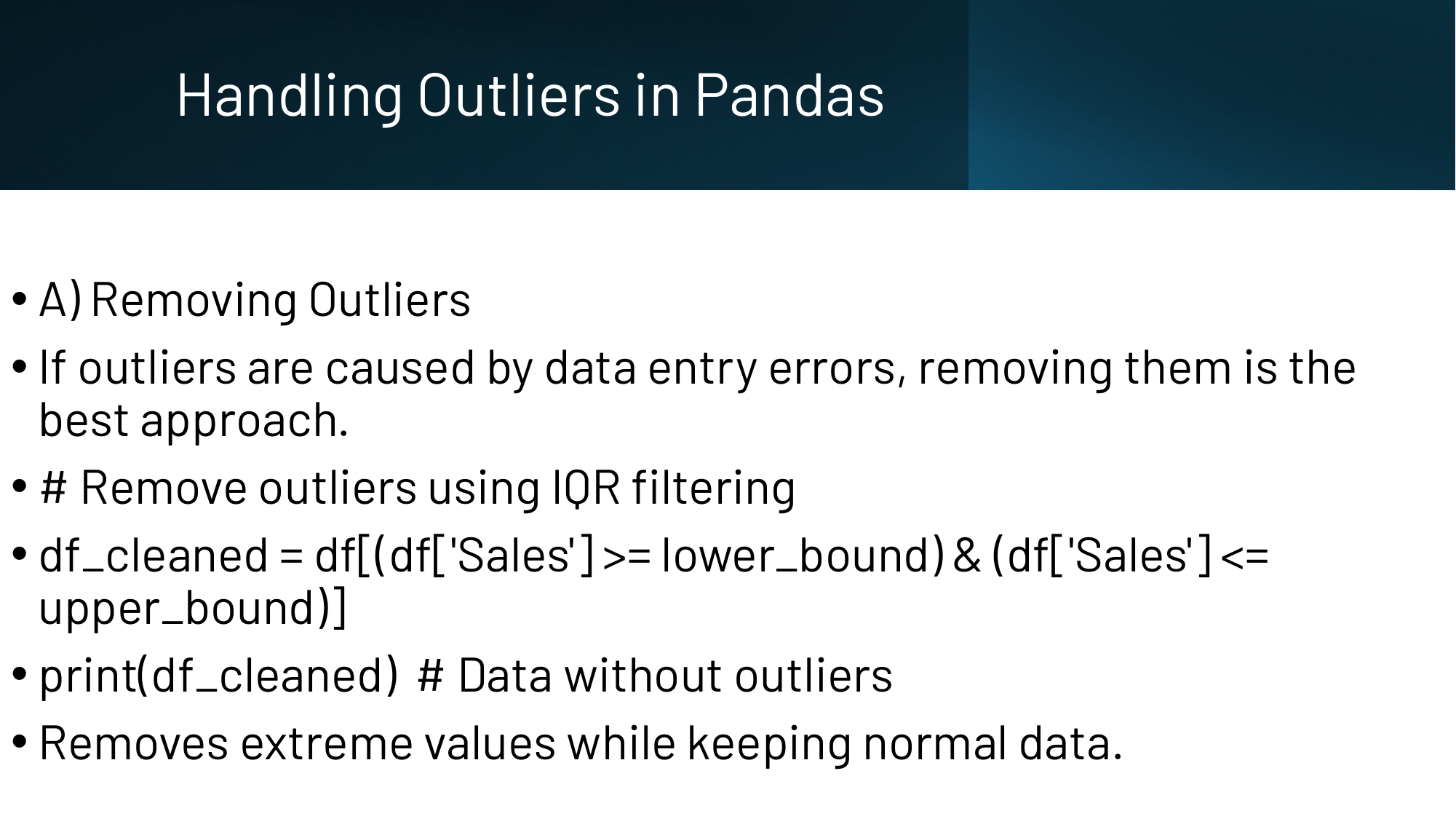

# Handling Outliers in Pandas
A) Removing Outliers
If outliers are caused by data entry errors, removing them is the best approach.
# Remove outliers using IQR filtering
df_cleaned = df[(df['Sales'] >= lower_bound) & (df['Sales'] <= upper_bound)]
print(df_cleaned)  # Data without outliers
Removes extreme values while keeping normal data.